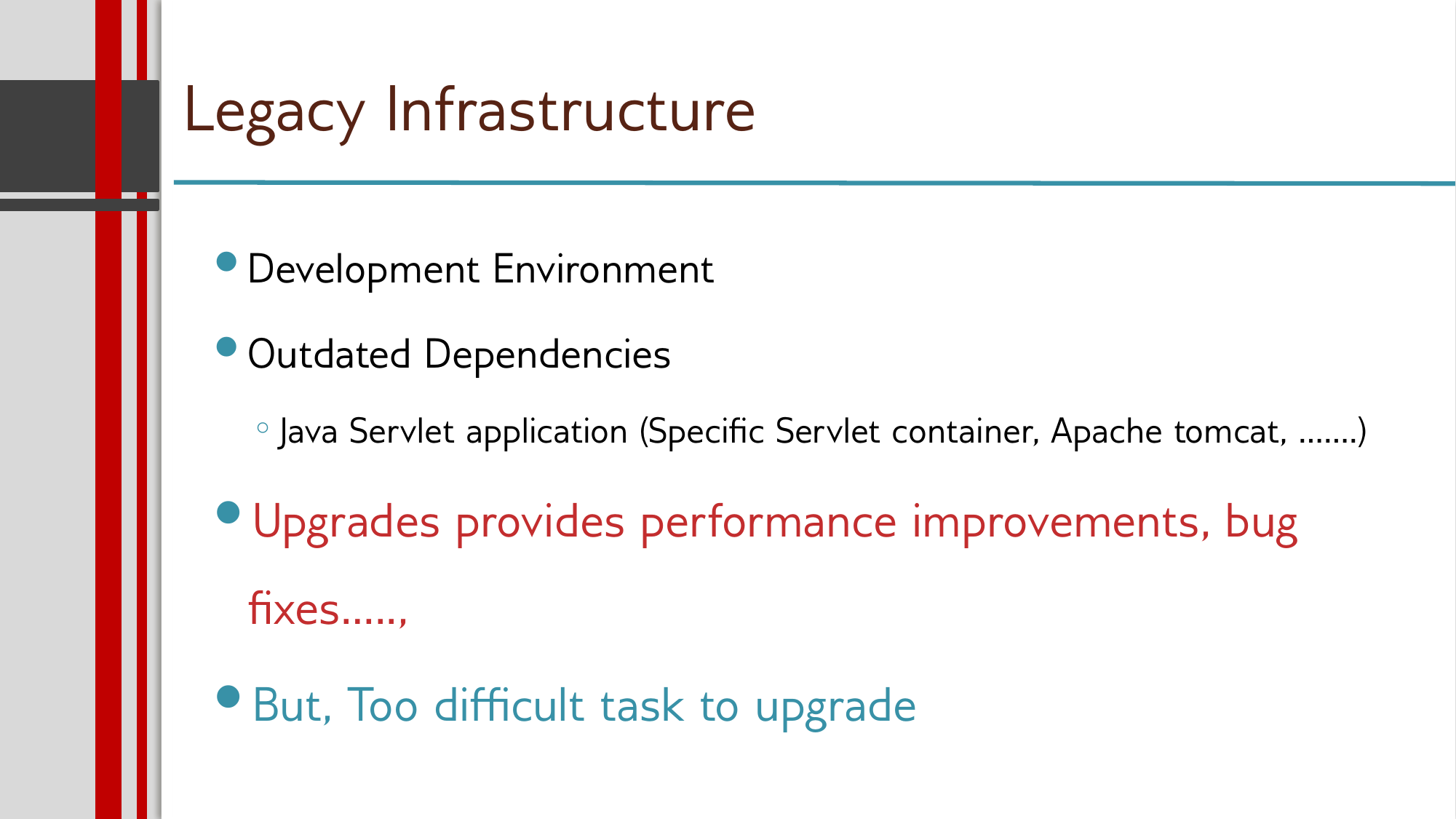

Legacy Infrastructure
Development Environment
Outdated Dependencies
Java Servlet application (Specific Servlet container, Apache tomcat, …….)
Upgrades provides performance improvements, bug fixes…..,
But, Too difficult task to upgrade